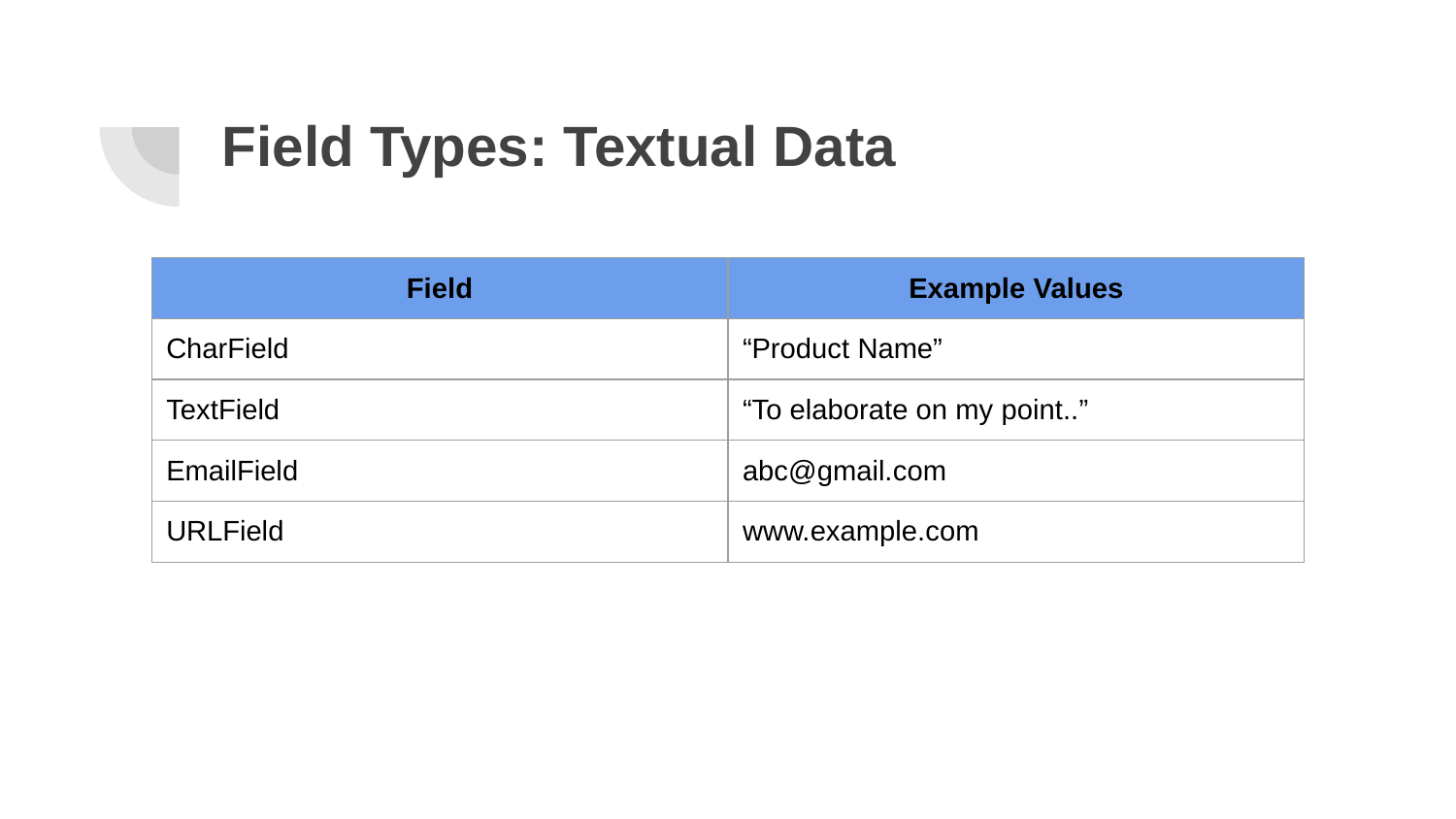

# Field Types: Textual Data
| Field | Example Values |
| --- | --- |
| CharField | “Product Name” |
| TextField | “To elaborate on my point..” |
| EmailField | abc@gmail.com |
| URLField | www.example.com |